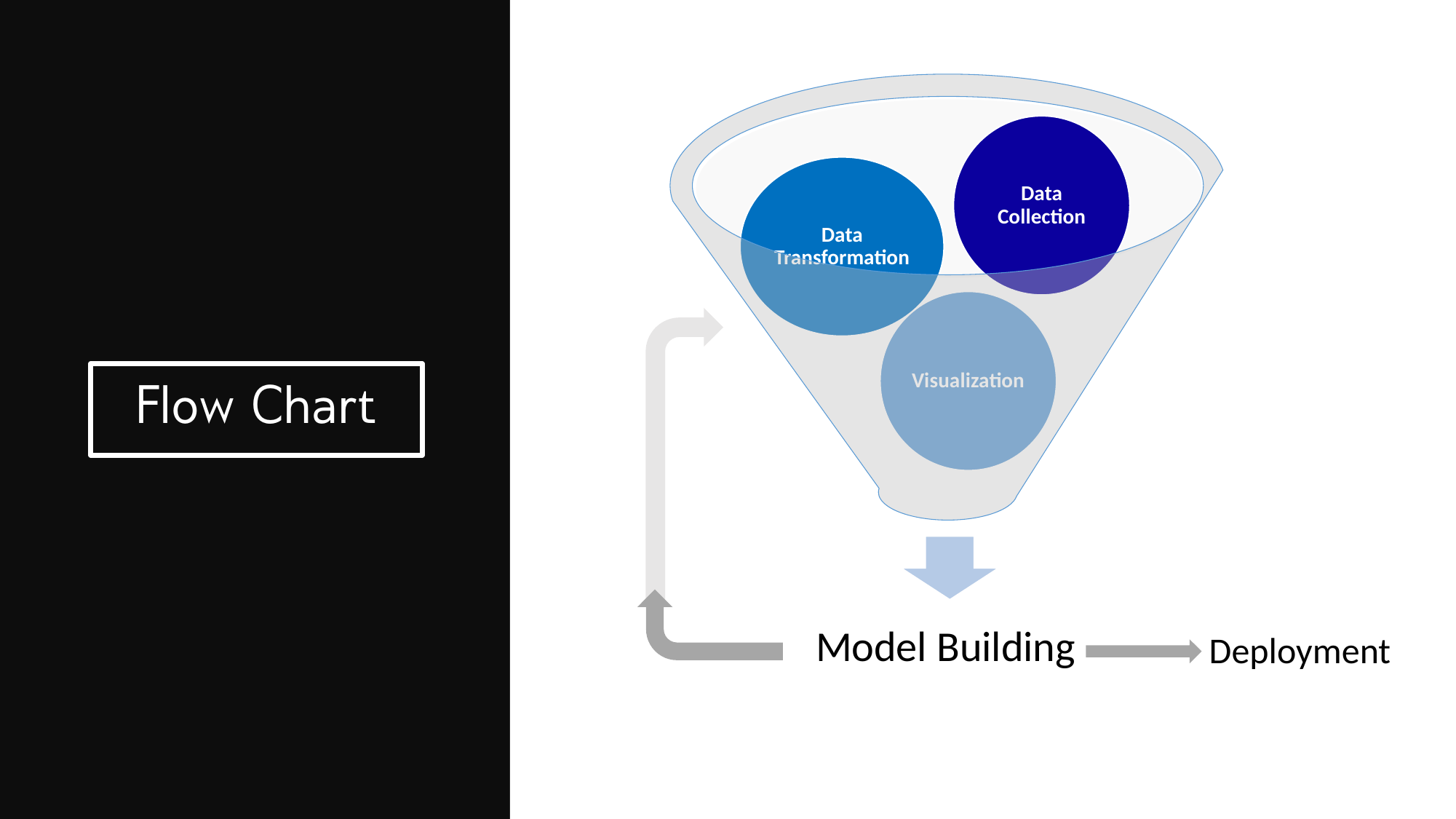

Data Collection
Data Transformation
Visualization

Model Building

Deployment

Flow Chart